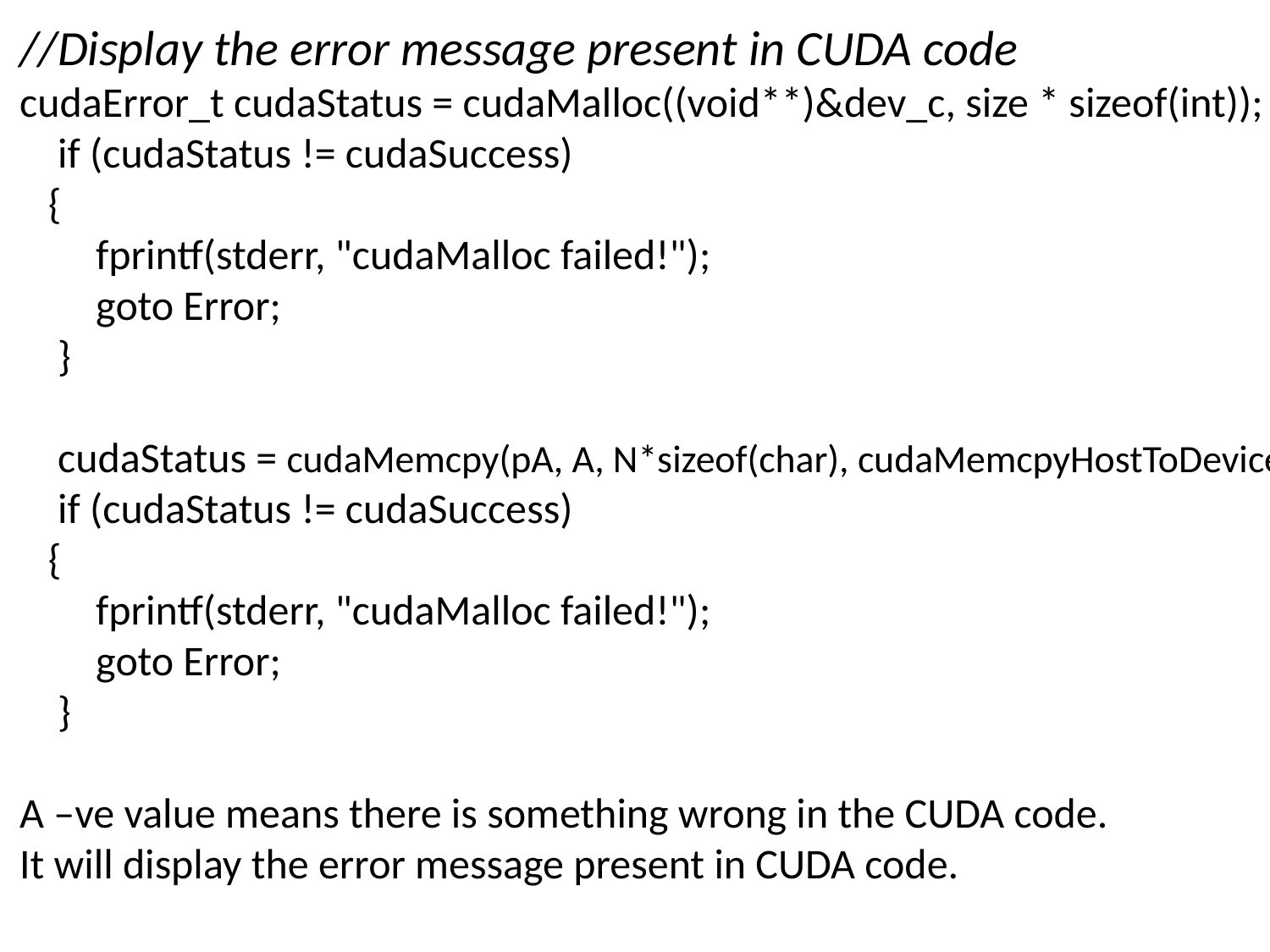

//Display the error message present in CUDA code
cudaError_t cudaStatus = cudaMalloc((void**)&dev_c, size * sizeof(int));
    if (cudaStatus != cudaSuccess)
   {
        fprintf(stderr, "cudaMalloc failed!");
        goto Error;
    }

    cudaStatus = cudaMemcpy(pA, A, N*sizeof(char), cudaMemcpyHostToDevice);
    if (cudaStatus != cudaSuccess)
   {
        fprintf(stderr, "cudaMalloc failed!");
        goto Error;
    }

A –ve value means there is something wrong in the CUDA code.
It will display the error message present in CUDA code.